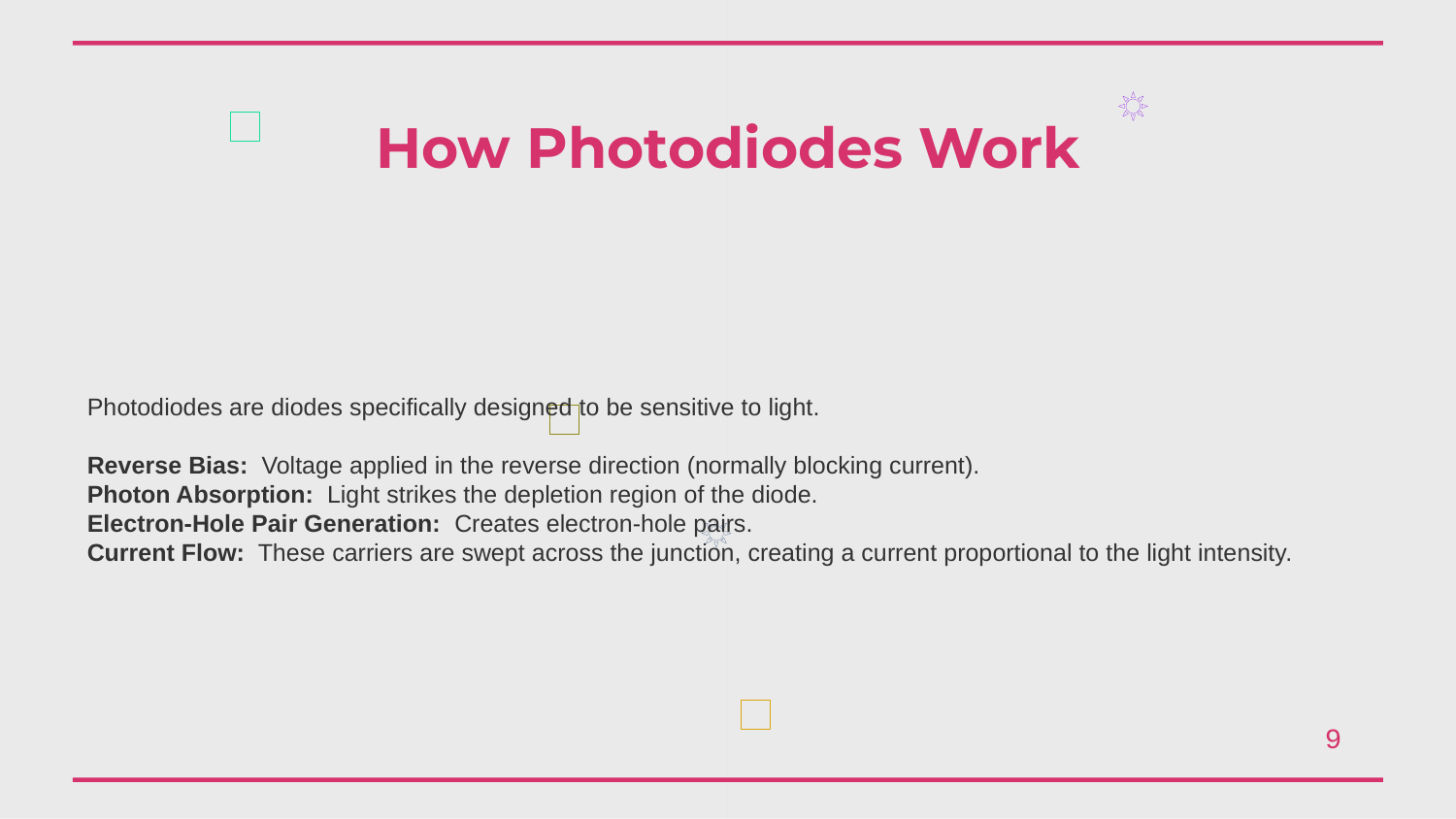

How Photodiodes Work

Photodiodes are diodes specifically designed to be sensitive to light.

Reverse Bias:  Voltage applied in the reverse direction (normally blocking current).
Photon Absorption:  Light strikes the depletion region of the diode.
Electron-Hole Pair Generation:  Creates electron-hole pairs.
Current Flow:  These carriers are swept across the junction, creating a current proportional to the light intensity.

9